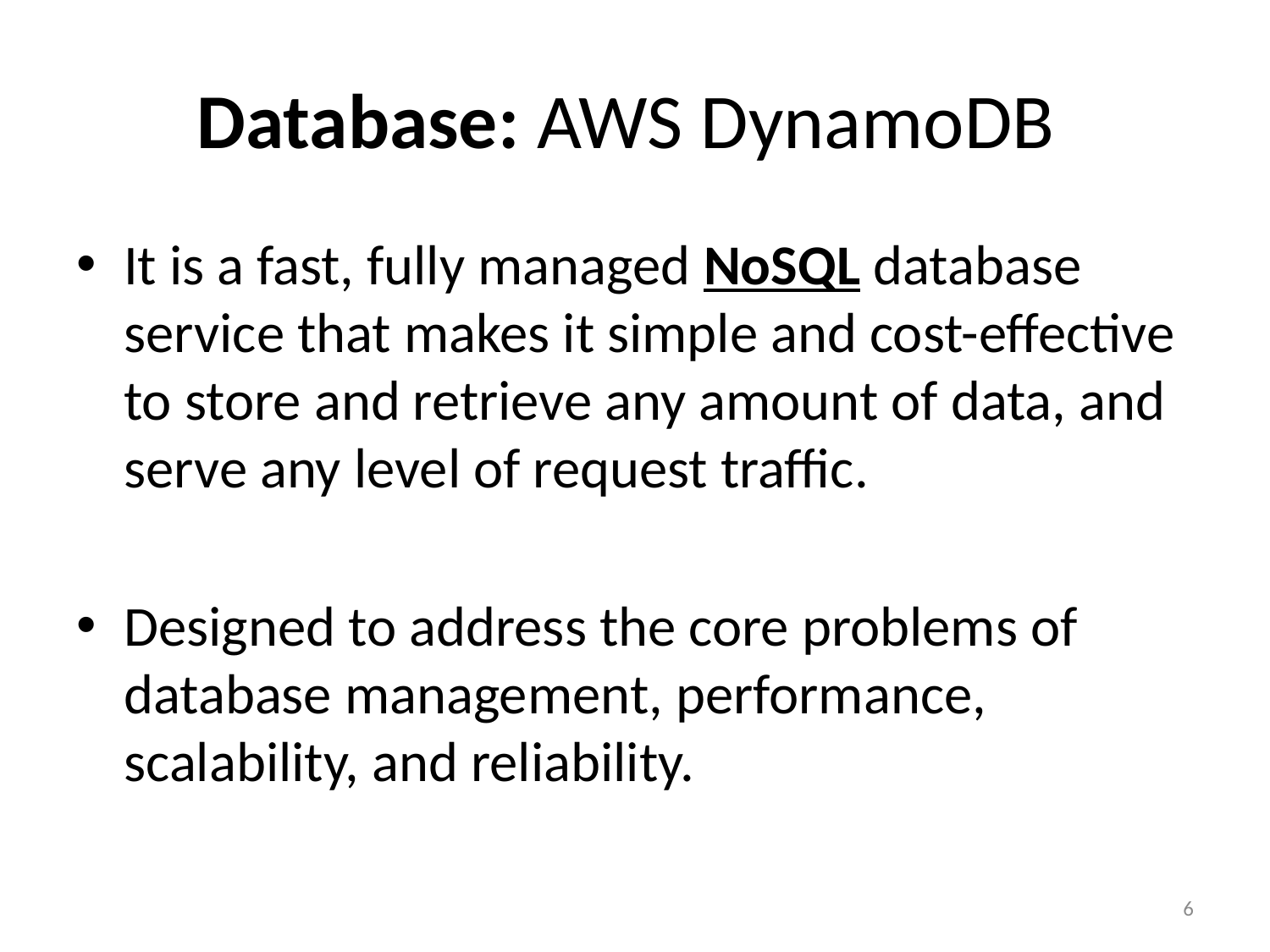

# Database: AWS DynamoDB
It is a fast, fully managed NoSQL database service that makes it simple and cost-effective to store and retrieve any amount of data, and serve any level of request traffic.

Designed to address the core problems of database management, performance, scalability, and reliability.
6